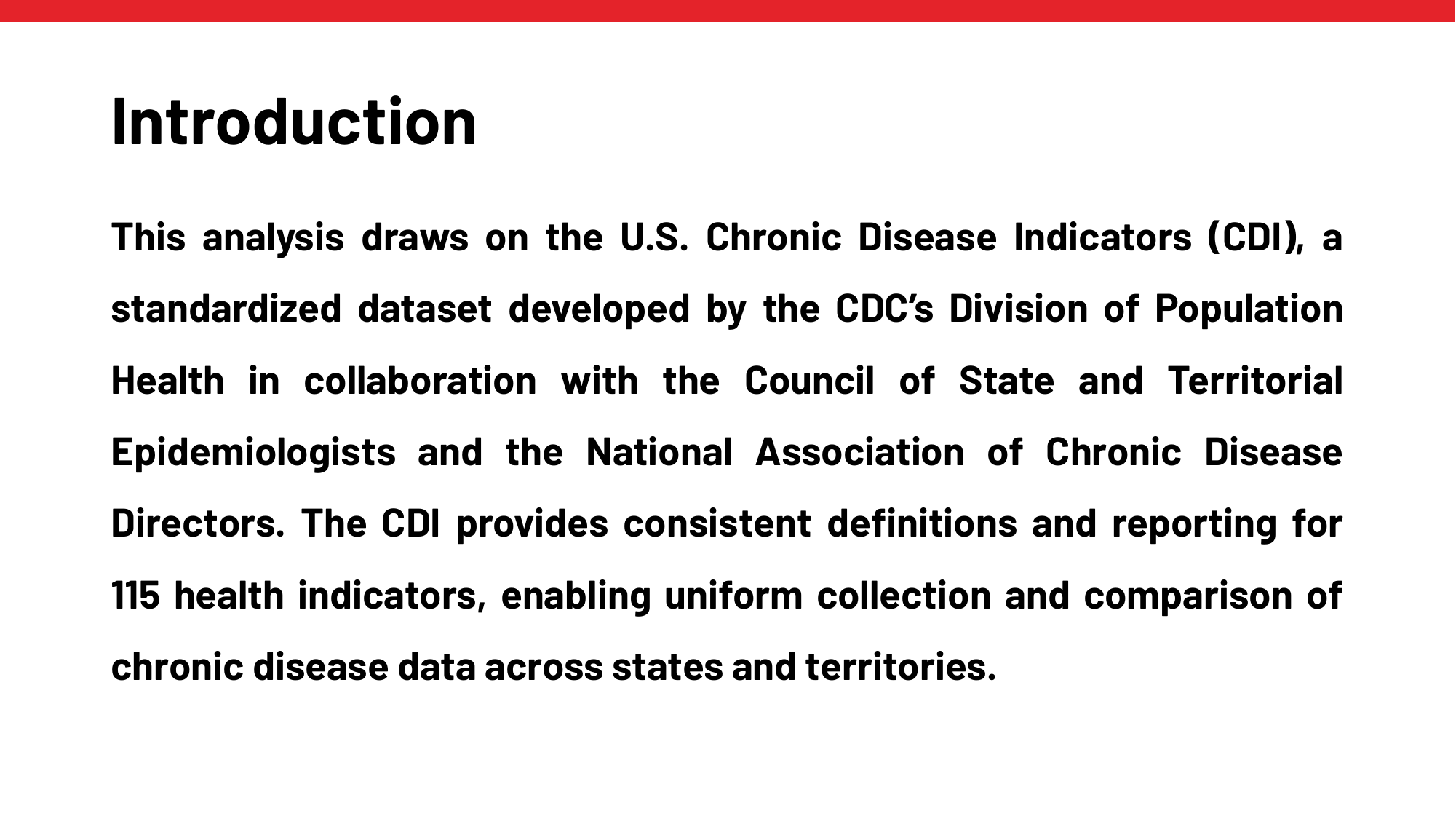

# Introduction
This analysis draws on the U.S. Chronic Disease Indicators (CDI), a standardized dataset developed by the CDC’s Division of Population Health in collaboration with the Council of State and Territorial Epidemiologists and the National Association of Chronic Disease Directors. The CDI provides consistent definitions and reporting for 115 health indicators, enabling uniform collection and comparison of chronic disease data across states and territories.